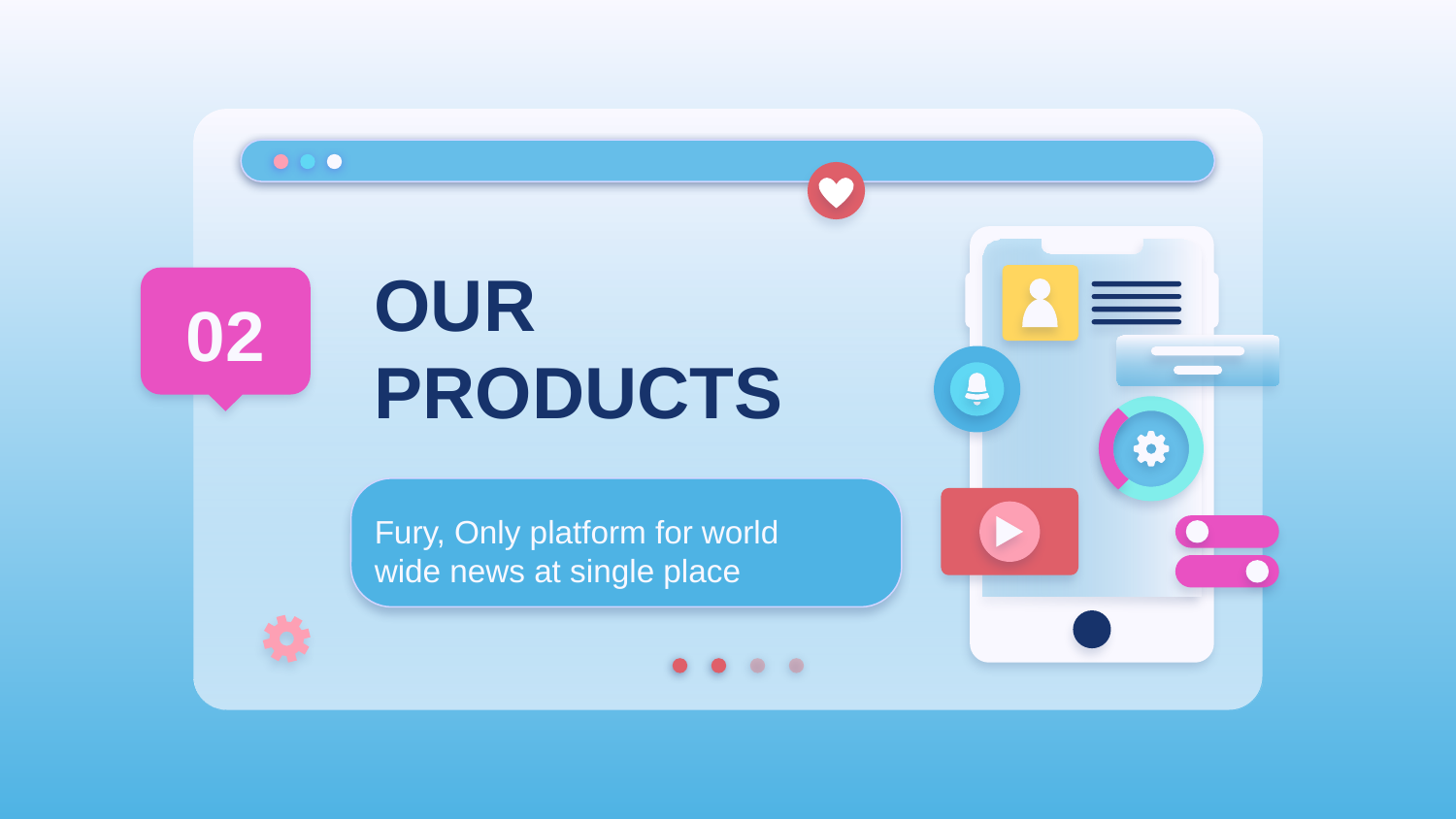

# OUR PRODUCTS

02

Fury, Only platform for world wide news at single place